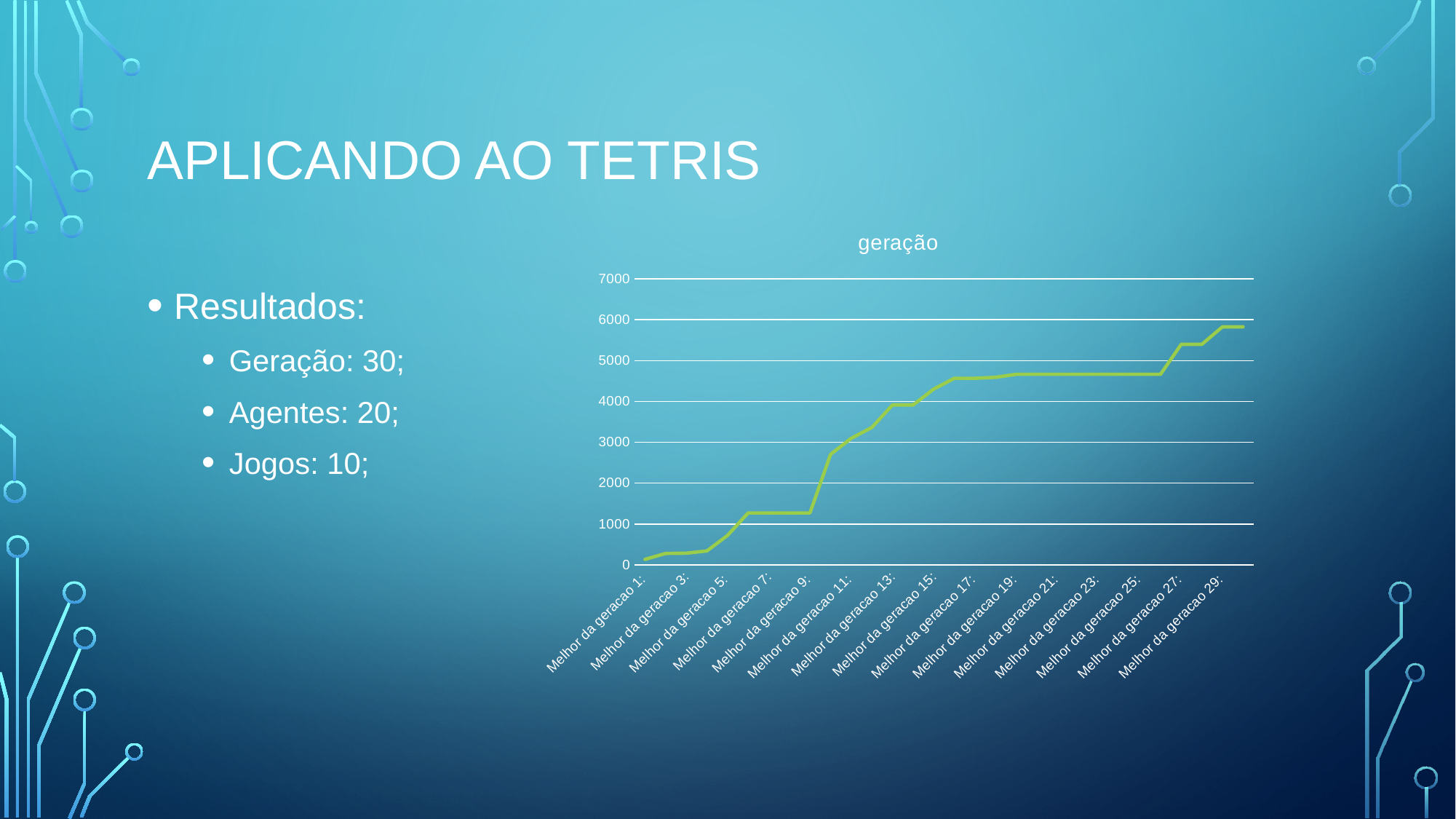

# Aplicando ao tetris

### Chart:

| Category | geração |
|---|---|
| Melhor da geracao 1:  | 136.6 |
| Melhor da geracao 2:  | 281.5 |
| Melhor da geracao 3: | 287.5 |
| Melhor da geracao 4: | 342.4 |
| Melhor da geracao 5:  | 720.7 |
| Melhor da geracao 6:  | 1272.4 |
| Melhor da geracao 7: | 1272.4 |
| Melhor da geracao 8:  | 1272.4 |
| Melhor da geracao 9:  | 1272.4 |
| Melhor da geracao 10: | 2705.8 |
| Melhor da geracao 11:  | 3098.5 |
| Melhor da geracao 12: | 3363.3 |
| Melhor da geracao 13: | 3914.1 |
| Melhor da geracao 14:  | 3914.1 |
| Melhor da geracao 15: | 4303.0 |
| Melhor da geracao 16:  | 4567.0 |
| Melhor da geracao 17:  | 4567.0 |
| Melhor da geracao 18:  | 4590.8 |
| Melhor da geracao 19:  | 4665.2 |
| Melhor da geracao 20: | 4665.2 |
| Melhor da geracao 21:  | 4665.2 |
| Melhor da geracao 22:  | 4665.2 |
| Melhor da geracao 23:  | 4665.2 |
| Melhor da geracao 24:  | 4665.2 |
| Melhor da geracao 25:  | 4665.2 |
| Melhor da geracao 26:  | 4665.2 |
| Melhor da geracao 27:  | 5396.2 |
| Melhor da geracao 28:  | 5396.2 |
| Melhor da geracao 29:  | 5825.8 |
| Melhor da geracao 30:  | 5825.8 |
Resultados:
Geração: 30;
Agentes: 20;
Jogos: 10;